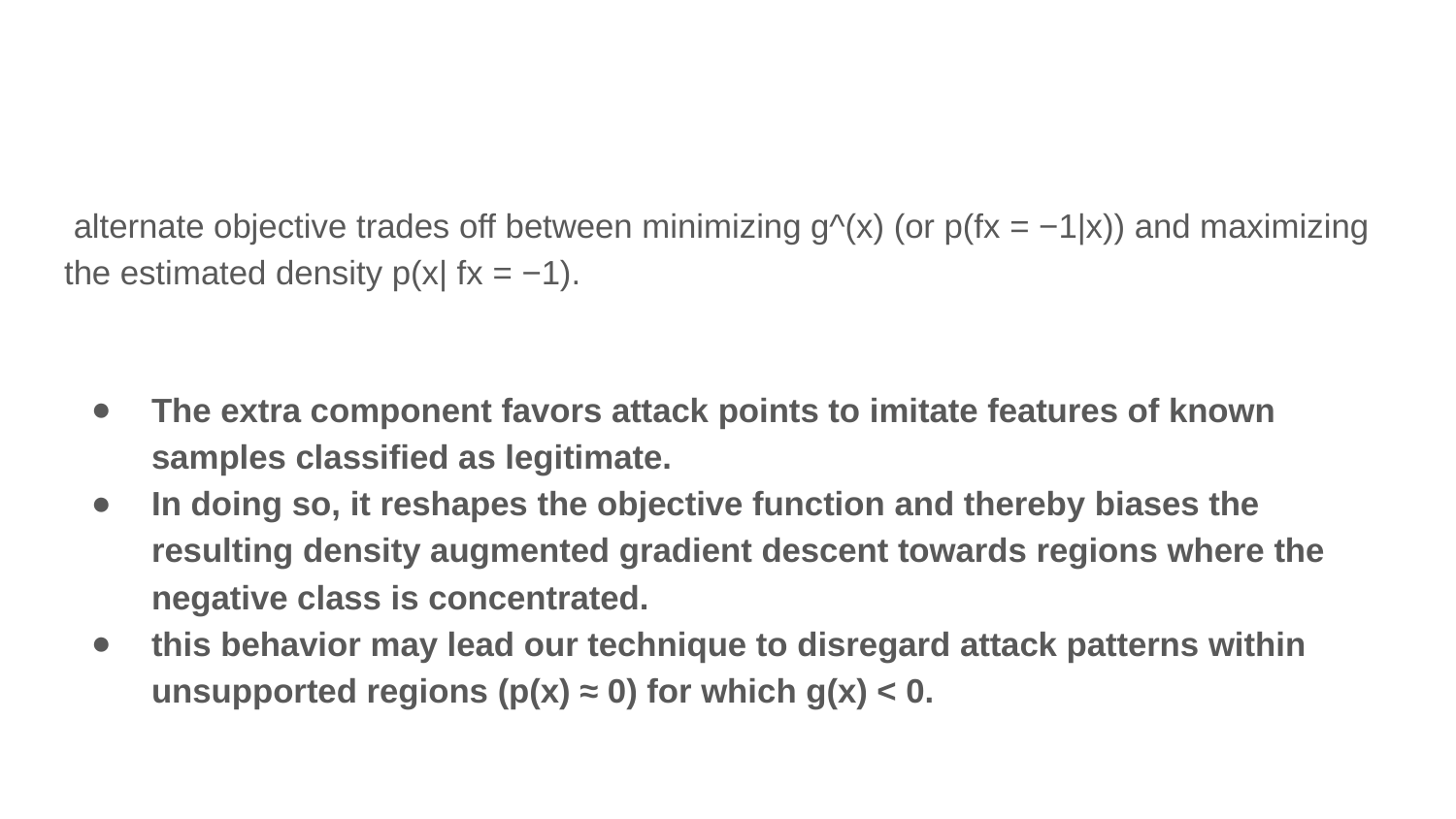

#
 alternate objective trades off between minimizing g^(x) (or p(fx = −1|x)) and maximizing the estimated density p(x| fx = −1).

The extra component favors attack points to imitate features of known samples classified as legitimate.
In doing so, it reshapes the objective function and thereby biases the resulting density augmented gradient descent towards regions where the negative class is concentrated.
this behavior may lead our technique to disregard attack patterns within unsupported regions (p(x) ≈ 0) for which g(x) < 0.